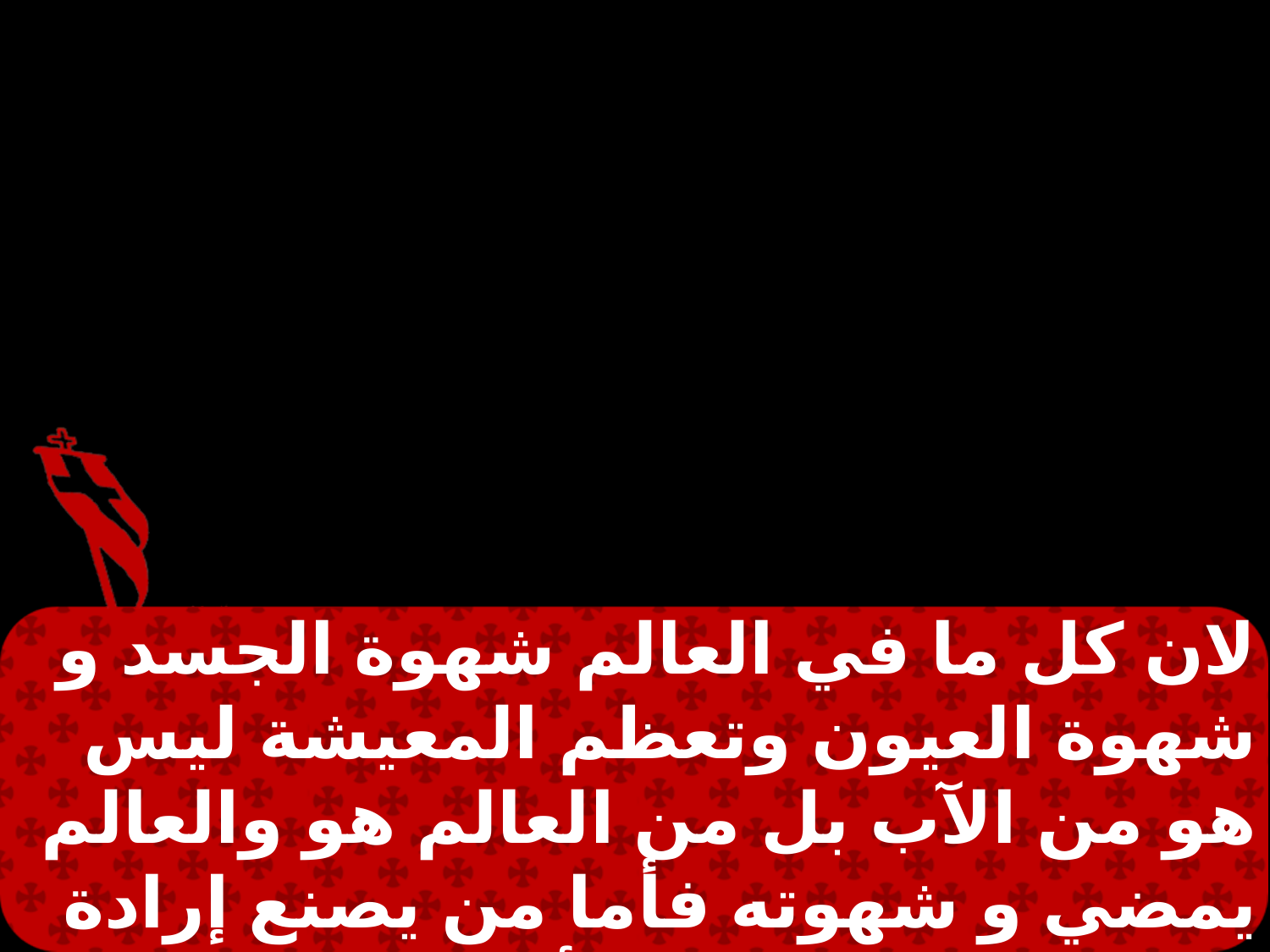

لان كل ما في العالم شهوة الجسد و شهوة العيون وتعظم المعيشة ليس هو من الآب بل من العالم هو والعالم يمضي و شهوته فأما من يصنع إرادة الله فانه يثبت إلى الأبد.